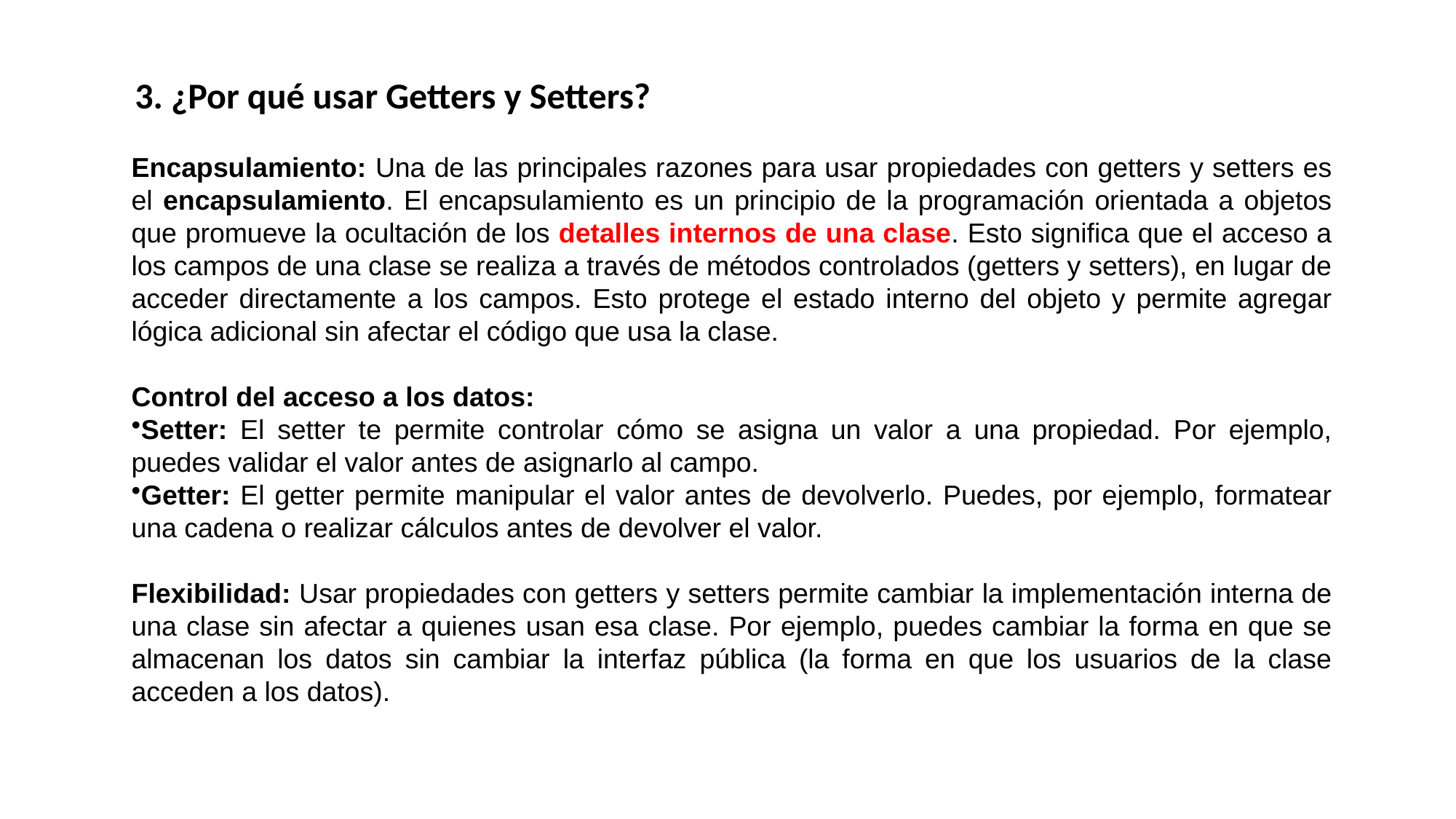

3. ¿Por qué usar Getters y Setters?
Encapsulamiento: Una de las principales razones para usar propiedades con getters y setters es el encapsulamiento. El encapsulamiento es un principio de la programación orientada a objetos que promueve la ocultación de los detalles internos de una clase. Esto significa que el acceso a los campos de una clase se realiza a través de métodos controlados (getters y setters), en lugar de acceder directamente a los campos. Esto protege el estado interno del objeto y permite agregar lógica adicional sin afectar el código que usa la clase.

Control del acceso a los datos:
Setter: El setter te permite controlar cómo se asigna un valor a una propiedad. Por ejemplo, puedes validar el valor antes de asignarlo al campo.
Getter: El getter permite manipular el valor antes de devolverlo. Puedes, por ejemplo, formatear una cadena o realizar cálculos antes de devolver el valor.

Flexibilidad: Usar propiedades con getters y setters permite cambiar la implementación interna de una clase sin afectar a quienes usan esa clase. Por ejemplo, puedes cambiar la forma en que se almacenan los datos sin cambiar la interfaz pública (la forma en que los usuarios de la clase acceden a los datos).